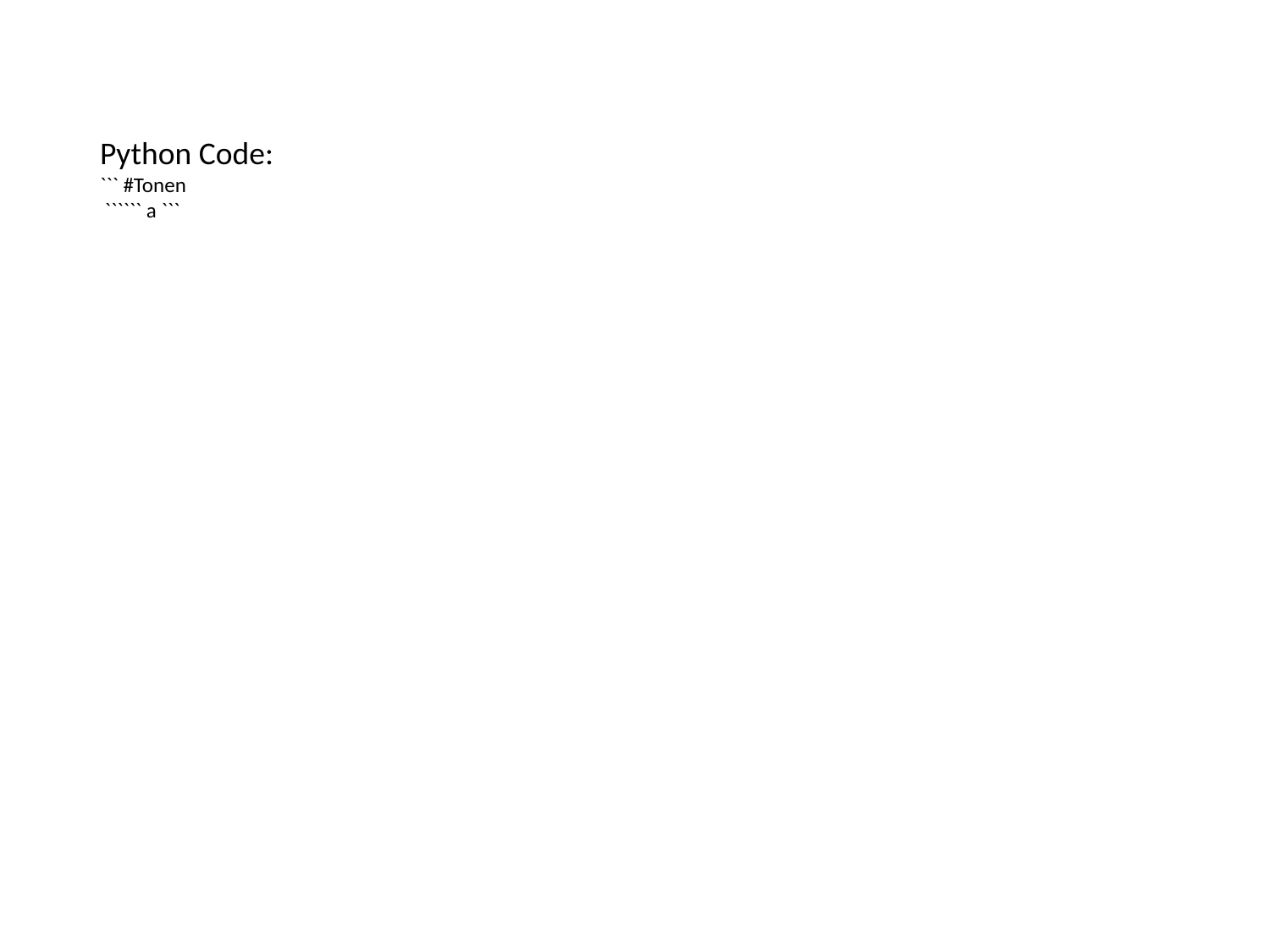

Python Code:
``` #Tonen
 `````` a ```